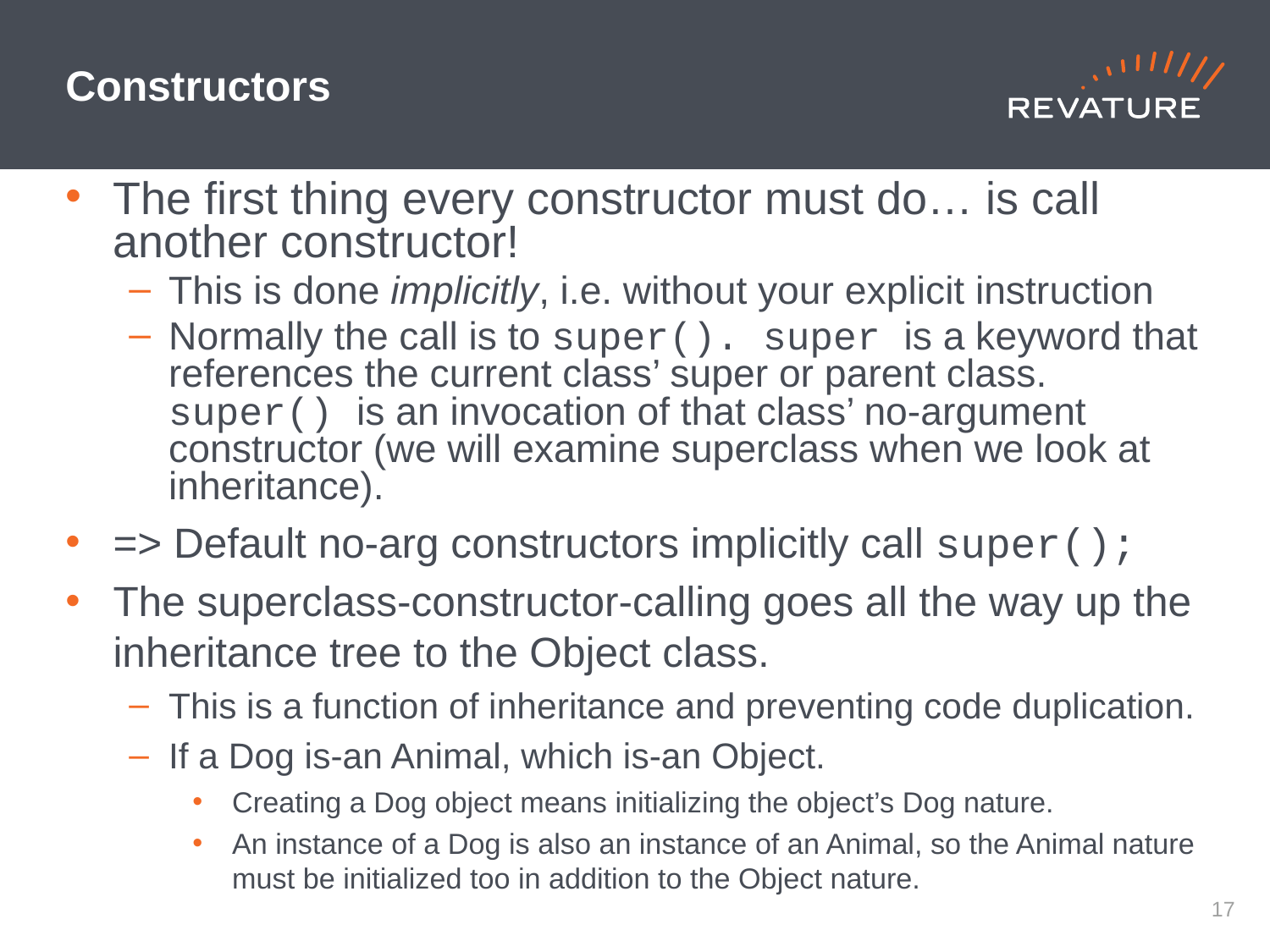

# Constructors
The first thing every constructor must do… is call another constructor!
This is done implicitly, i.e. without your explicit instruction
Normally the call is to super(). super is a keyword that references the current class’ super or parent class. super() is an invocation of that class’ no-argument constructor (we will examine superclass when we look at inheritance).
=> Default no-arg constructors implicitly call super();
The superclass-constructor-calling goes all the way up the inheritance tree to the Object class.
This is a function of inheritance and preventing code duplication.
If a Dog is-an Animal, which is-an Object.
Creating a Dog object means initializing the object’s Dog nature.
An instance of a Dog is also an instance of an Animal, so the Animal nature must be initialized too in addition to the Object nature.

17